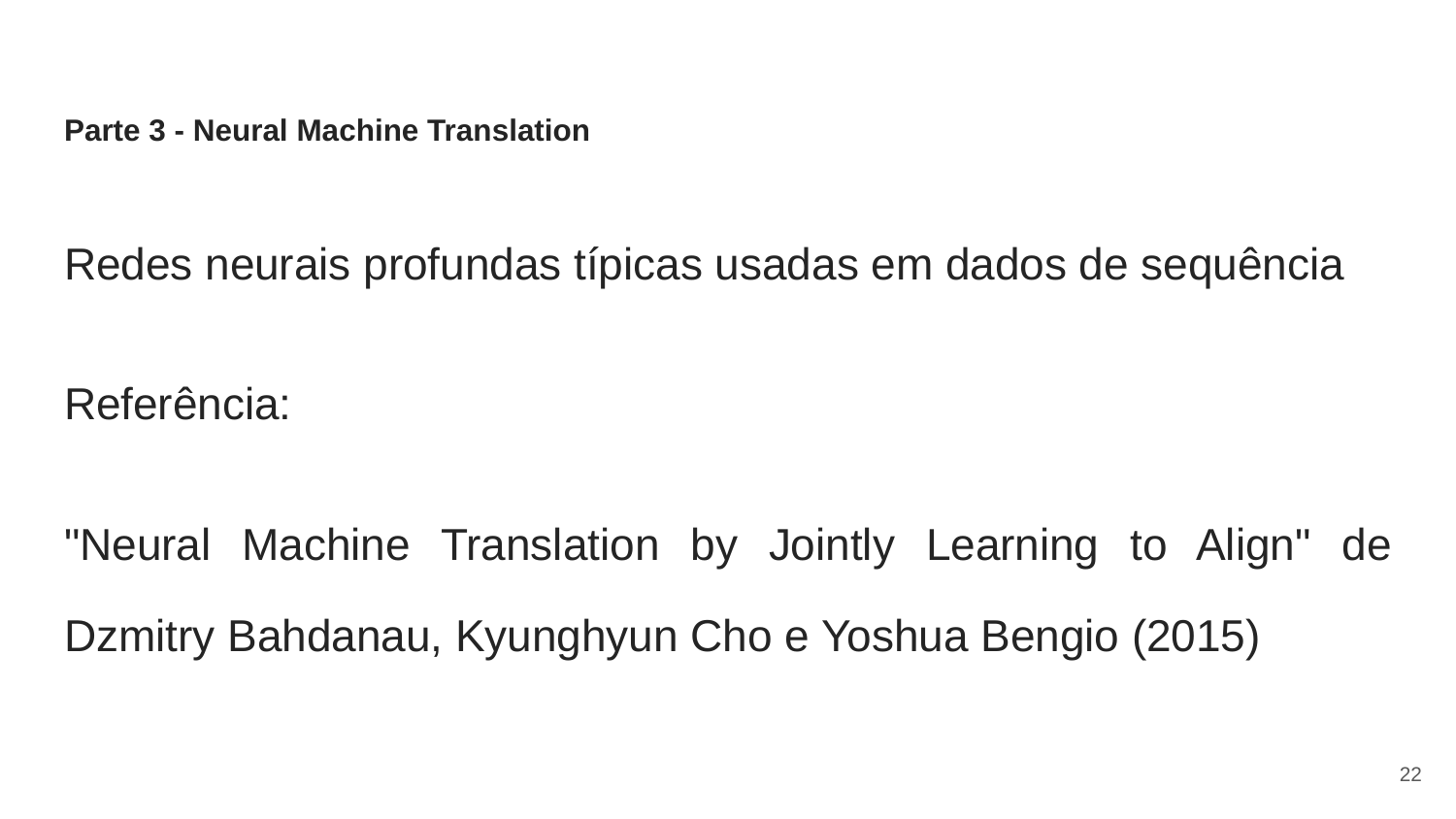

# Parte 3 - Neural Machine Translation
Redes neurais profundas típicas usadas em dados de sequência
Referência:
"Neural Machine Translation by Jointly Learning to Align" de Dzmitry Bahdanau, Kyunghyun Cho e Yoshua Bengio (2015)

22